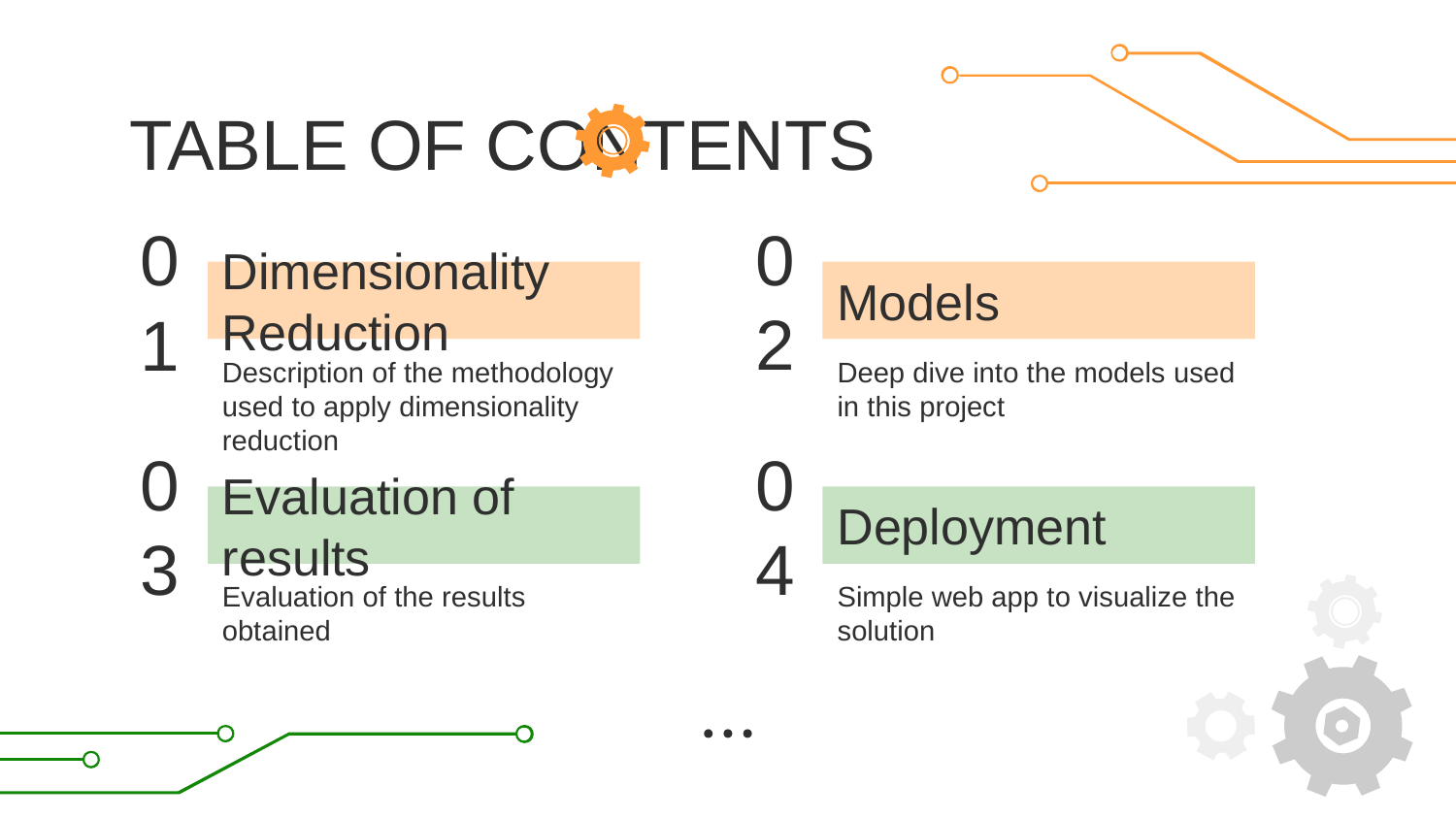

TABLE OF CONTENTS

02
Models
# 01
Dimensionality Reduction
Description of the methodology used to apply dimensionality reduction
Deep dive into the models used in this project
03
04
Deployment
Evaluation of results
Simple web app to visualize the solution

Evaluation of the results obtained